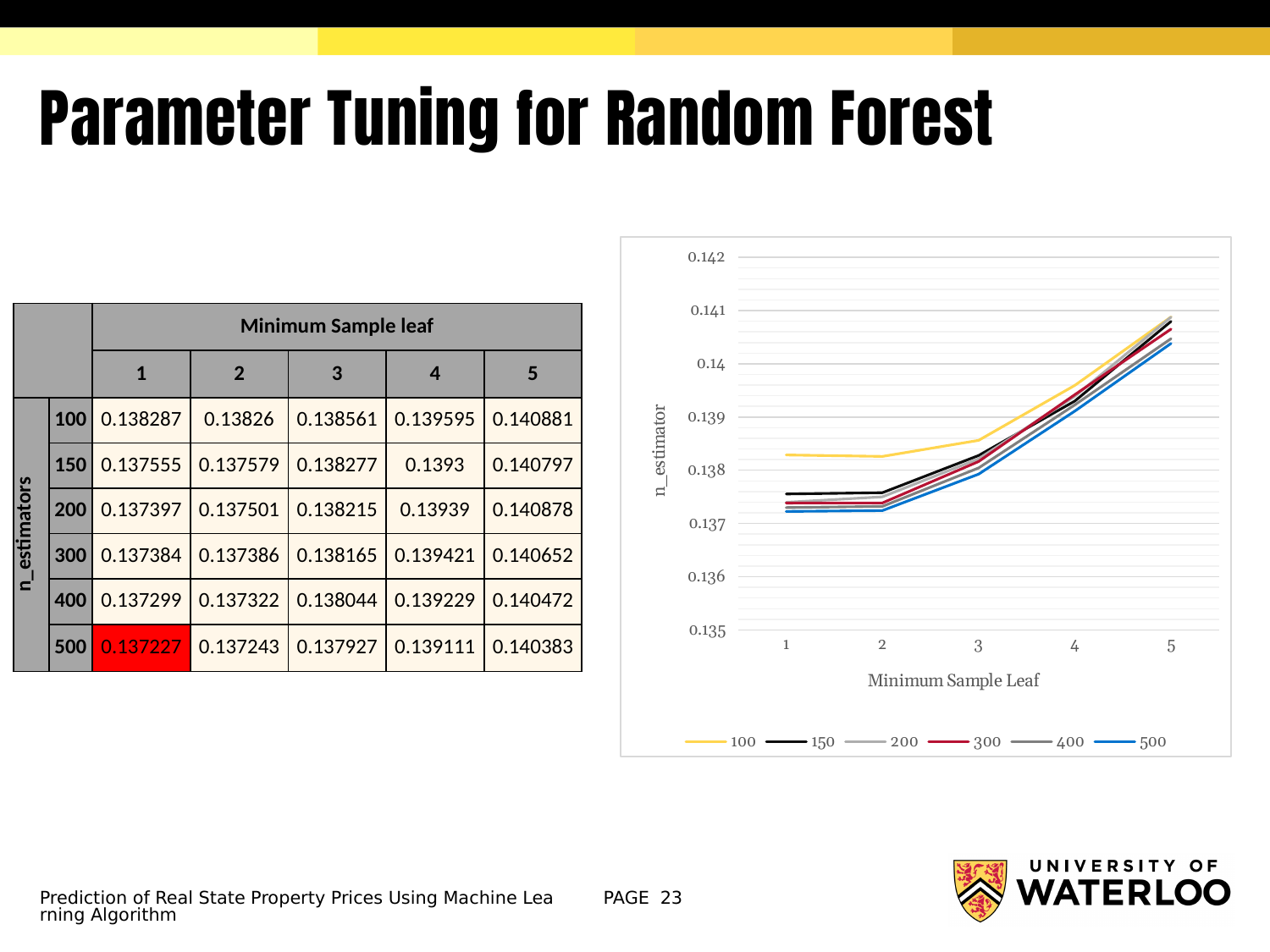

# Parameter Tuning for Random Forest

### Chart

| Category | 100 | 150 | 200 | 300 | 400 | 500 |
|---|---|---|---|---|---|---|
|  |  | Minimum Sample leaf |  |  |  |  |
| --- | --- | --- | --- | --- | --- | --- |
|  |  | 1 | 2 | 3 | 4 | 5 |
| n\_estimators | 100 | 0.138287 | 0.13826 | 0.138561 | 0.139595 | 0.140881 |
|  | 150 | 0.137555 | 0.137579 | 0.138277 | 0.1393 | 0.140797 |
|  | 200 | 0.137397 | 0.137501 | 0.138215 | 0.13939 | 0.140878 |
|  | 300 | 0.137384 | 0.137386 | 0.138165 | 0.139421 | 0.140652 |
|  | 400 | 0.137299 | 0.137322 | 0.138044 | 0.139229 | 0.140472 |
|  | 500 | 0.137227 | 0.137243 | 0.137927 | 0.139111 | 0.140383 |
Prediction of Real State Property Prices Using Machine Learning Algorithm
PAGE  23